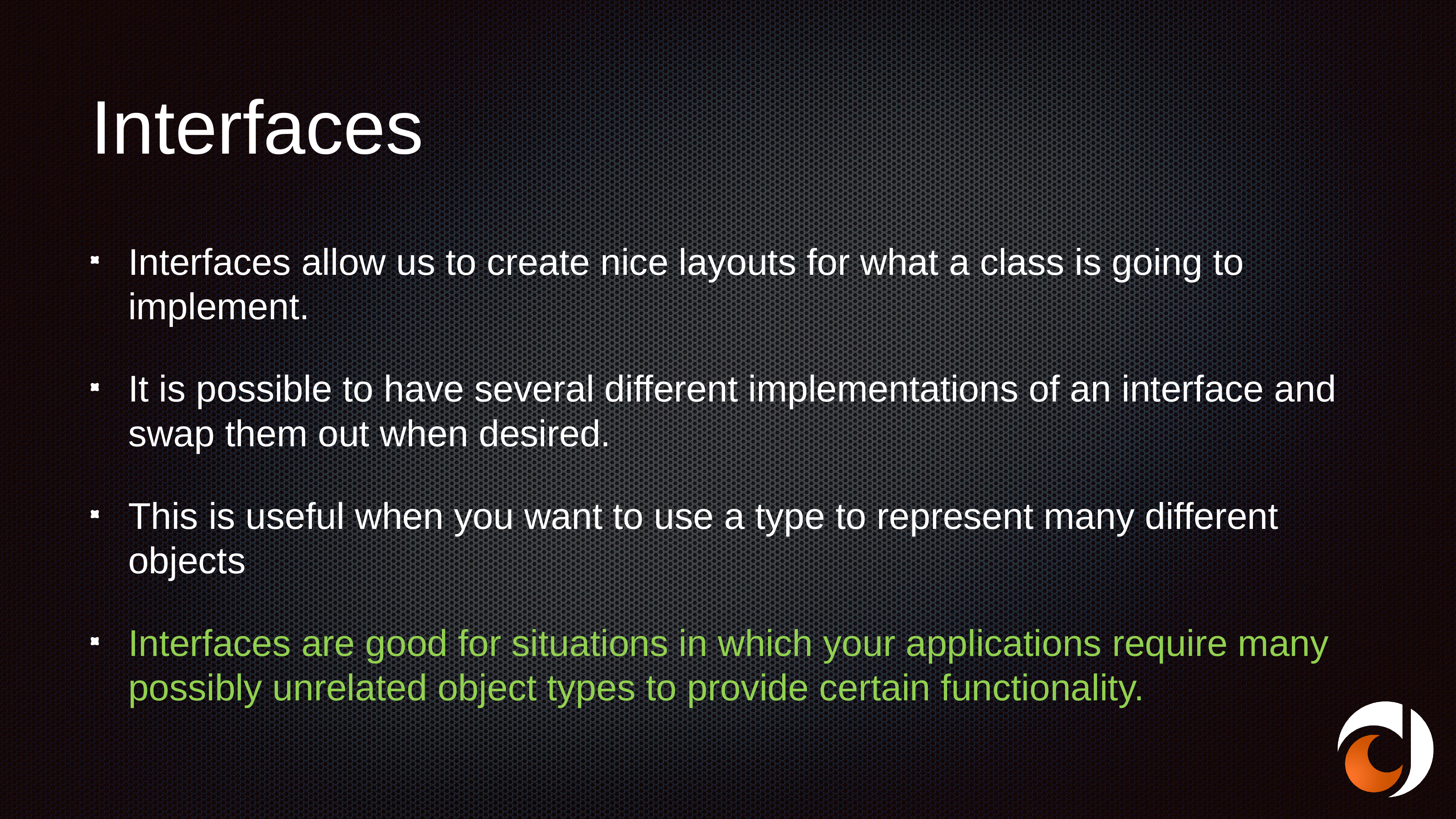

# Interfaces
Interfaces allow us to create nice layouts for what a class is going to implement.
It is possible to have several different implementations of an interface and swap them out when desired.
This is useful when you want to use a type to represent many different objects
Interfaces are good for situations in which your applications require many possibly unrelated object types to provide certain functionality.